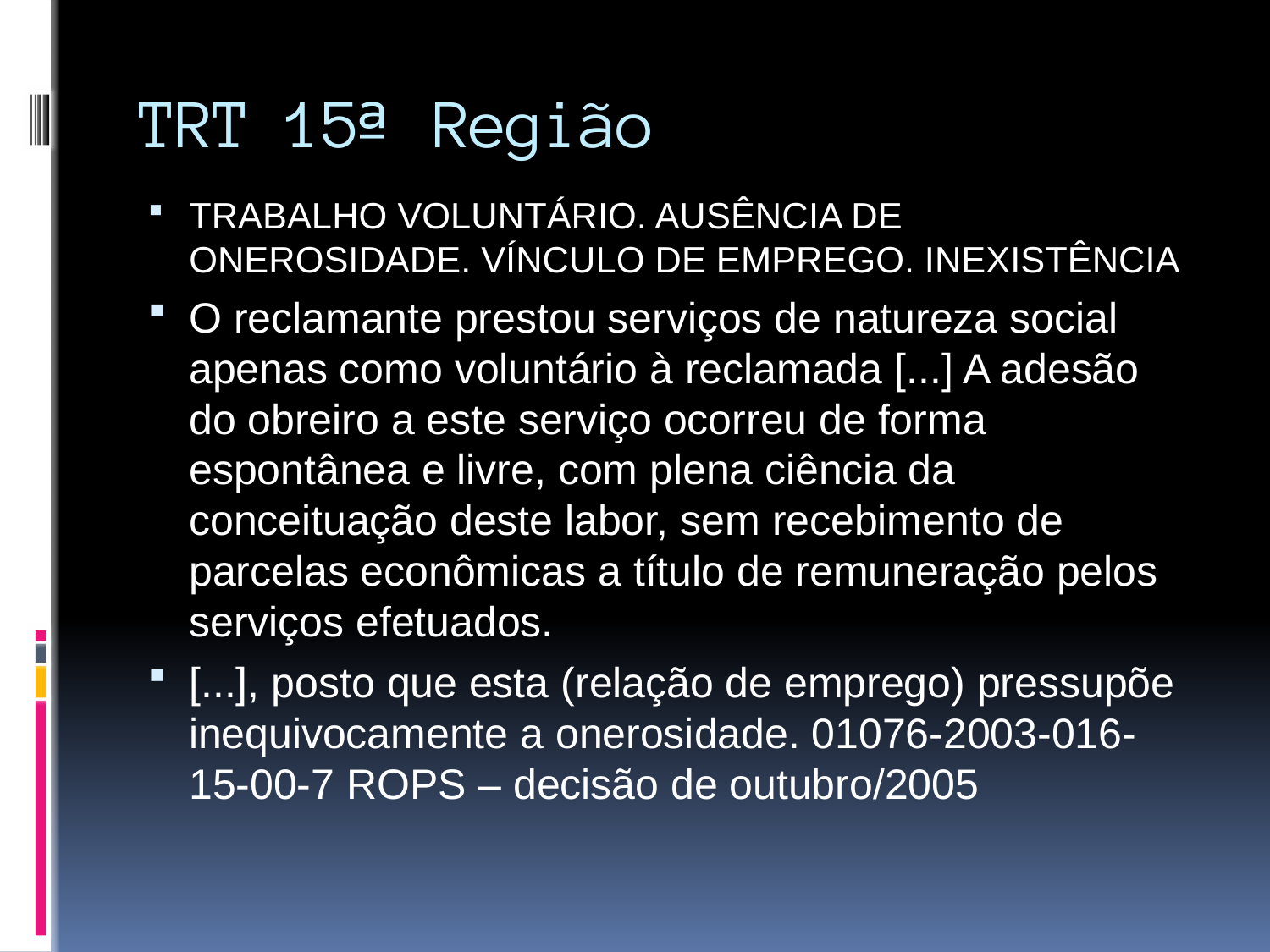

# TRT 15ª Região
TRABALHO VOLUNTÁRIO. AUSÊNCIA DE ONEROSIDADE. VÍNCULO DE EMPREGO. INEXISTÊNCIA
O reclamante prestou serviços de natureza social apenas como voluntário à reclamada [...] A adesão do obreiro a este serviço ocorreu de forma espontânea e livre, com plena ciência da conceituação deste labor, sem recebimento de parcelas econômicas a título de remuneração pelos serviços efetuados.
[...], posto que esta (relação de emprego) pressupõe inequivocamente a onerosidade. 01076-2003-016-15-00-7 ROPS – decisão de outubro/2005